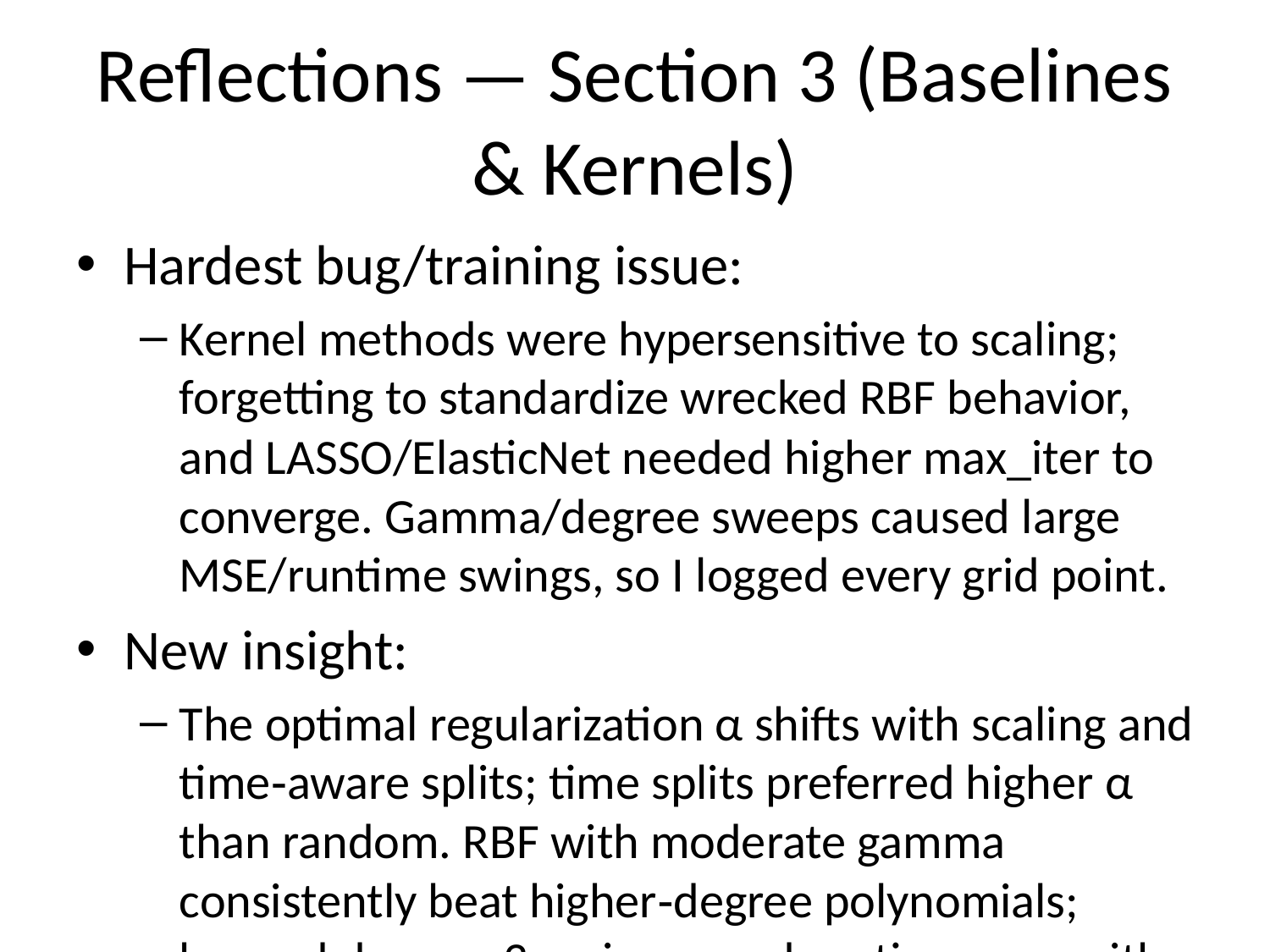

# Reflections — Section 3 (Baselines & Kernels)
Hardest bug/training issue:
Kernel methods were hypersensitive to scaling; forgetting to standardize wrecked RBF behavior, and LASSO/ElasticNet needed higher max_iter to converge. Gamma/degree sweeps caused large MSE/runtime swings, so I logged every grid point.
New insight:
The optimal regularization α shifts with scaling and time‑aware splits; time splits preferred higher α than random. RBF with moderate gamma consistently beat higher‑degree polynomials; beyond degree=3 variance and runtime rose with little gain.